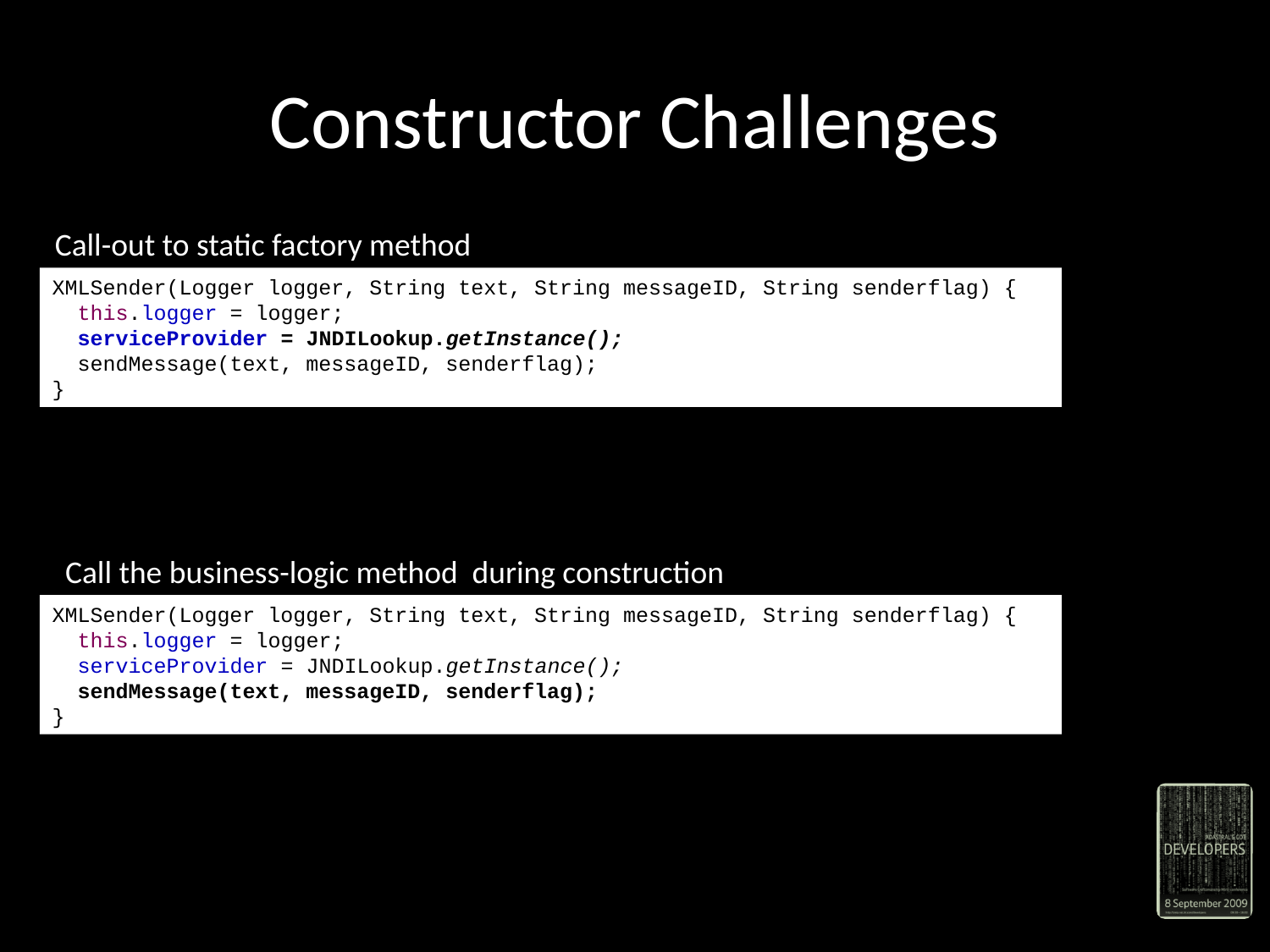

# Constructor Challenges
Call-out to static factory method
XMLSender(Logger logger, String text, String messageID, String senderflag) {
  this.logger = logger;
  serviceProvider = JNDILookup.getInstance();
  sendMessage(text, messageID, senderflag);
}
Call the business-logic method  during construction
XMLSender(Logger logger, String text, String messageID, String senderflag) {
  this.logger = logger;
  serviceProvider = JNDILookup.getInstance();
  sendMessage(text, messageID, senderflag);
}